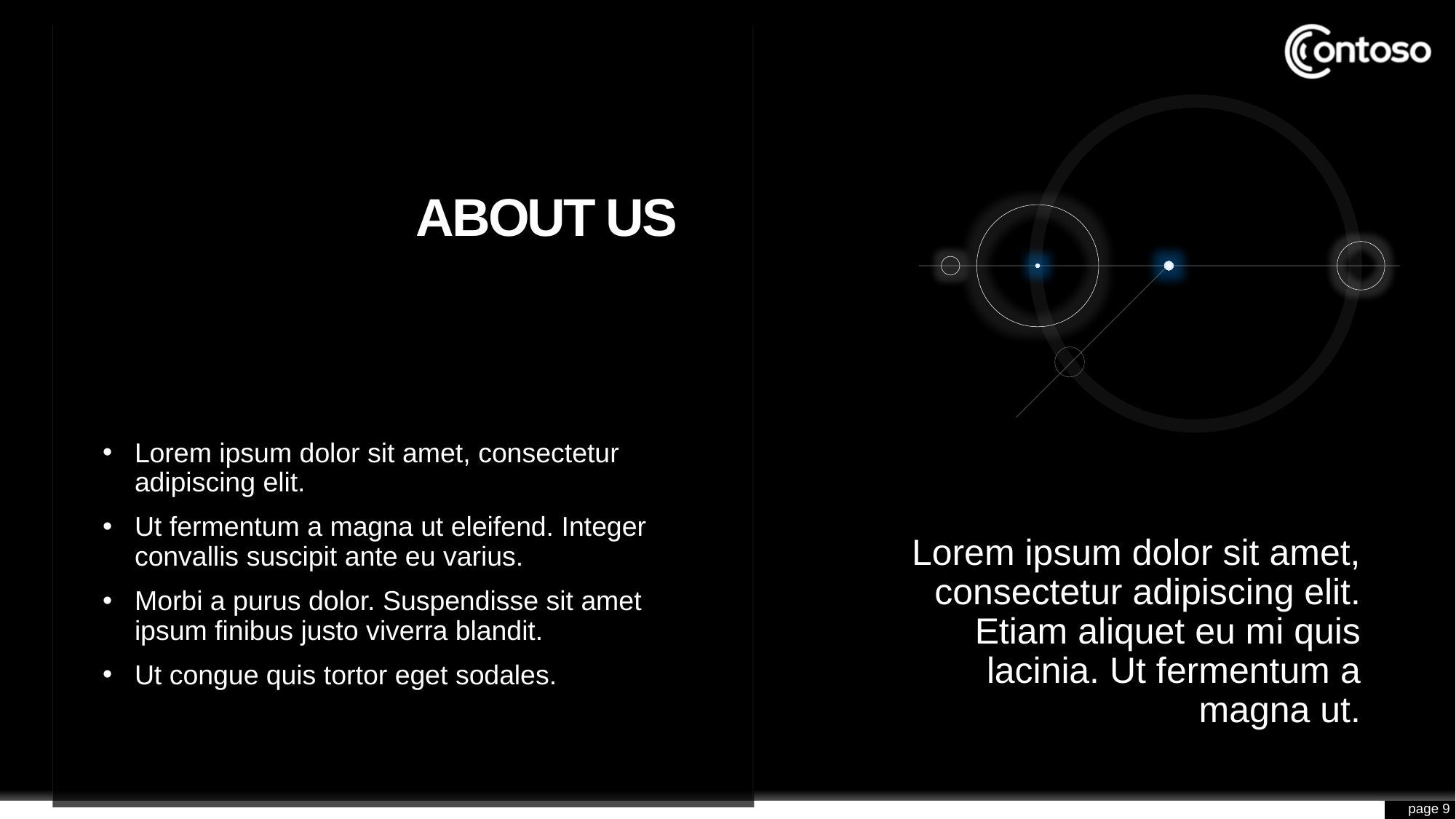

# About Us
Lorem ipsum dolor sit amet, consectetur adipiscing elit.
Ut fermentum a magna ut eleifend. Integer convallis suscipit ante eu varius.
Morbi a purus dolor. Suspendisse sit amet ipsum finibus justo viverra blandit.
Ut congue quis tortor eget sodales.
Lorem ipsum dolor sit amet, consectetur adipiscing elit. Etiam aliquet eu mi quis lacinia. Ut fermentum a magna ut.
page 9